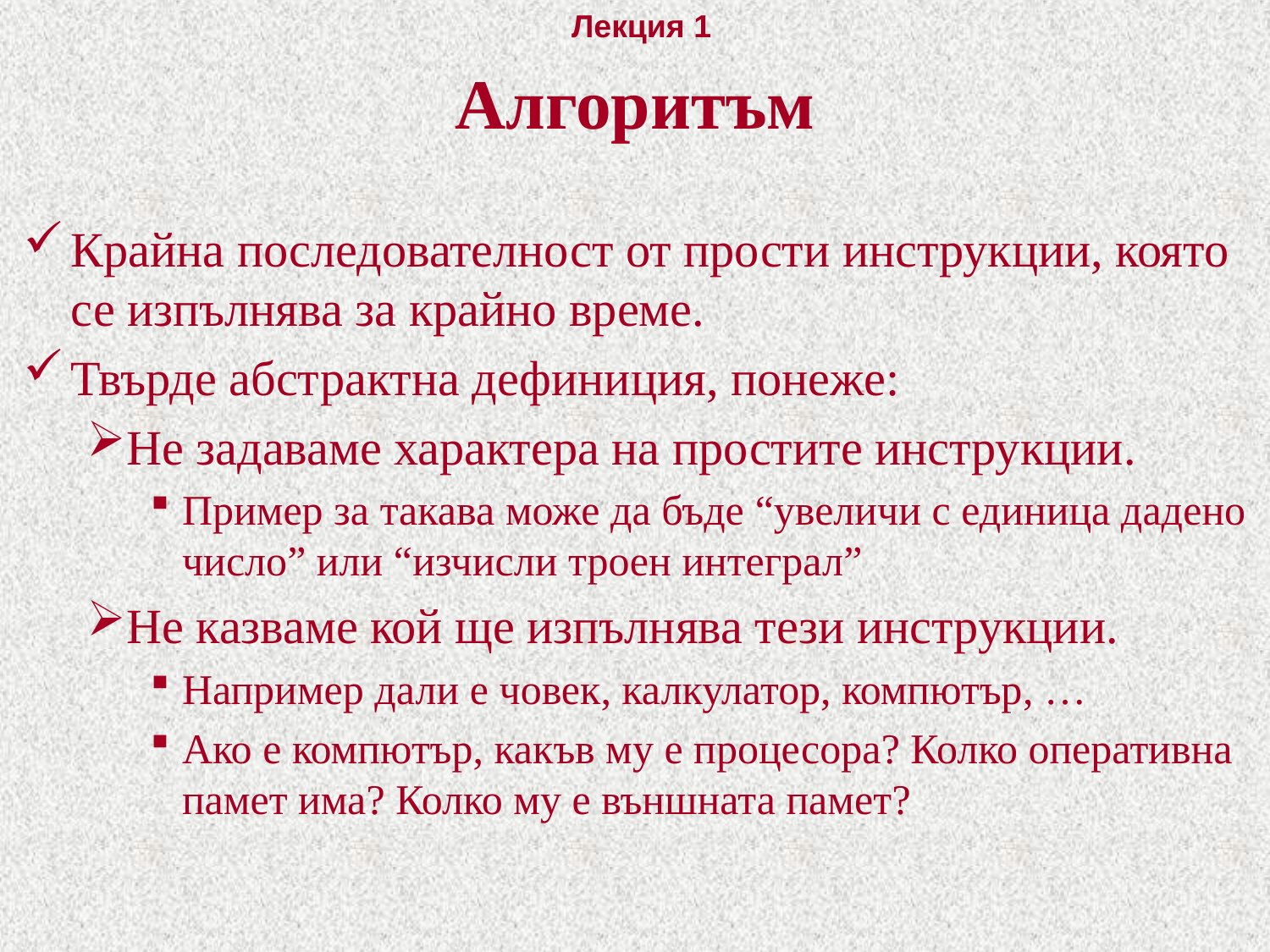

# Алгоритъм
Крайна последователност от прости инструкции, която се изпълнява за крайно време.
Твърде абстрактна дефиниция, понеже:
Не задаваме характера на простите инструкции.
Пример за такава може да бъде “увеличи с единица дадено число” или “изчисли троен интеграл”
Не казваме кой ще изпълнява тези инструкции.
Например дали е човек, калкулатор, компютър, …
Ако е компютър, какъв му е процесора? Колко оперативна памет има? Колко му е външната памет?